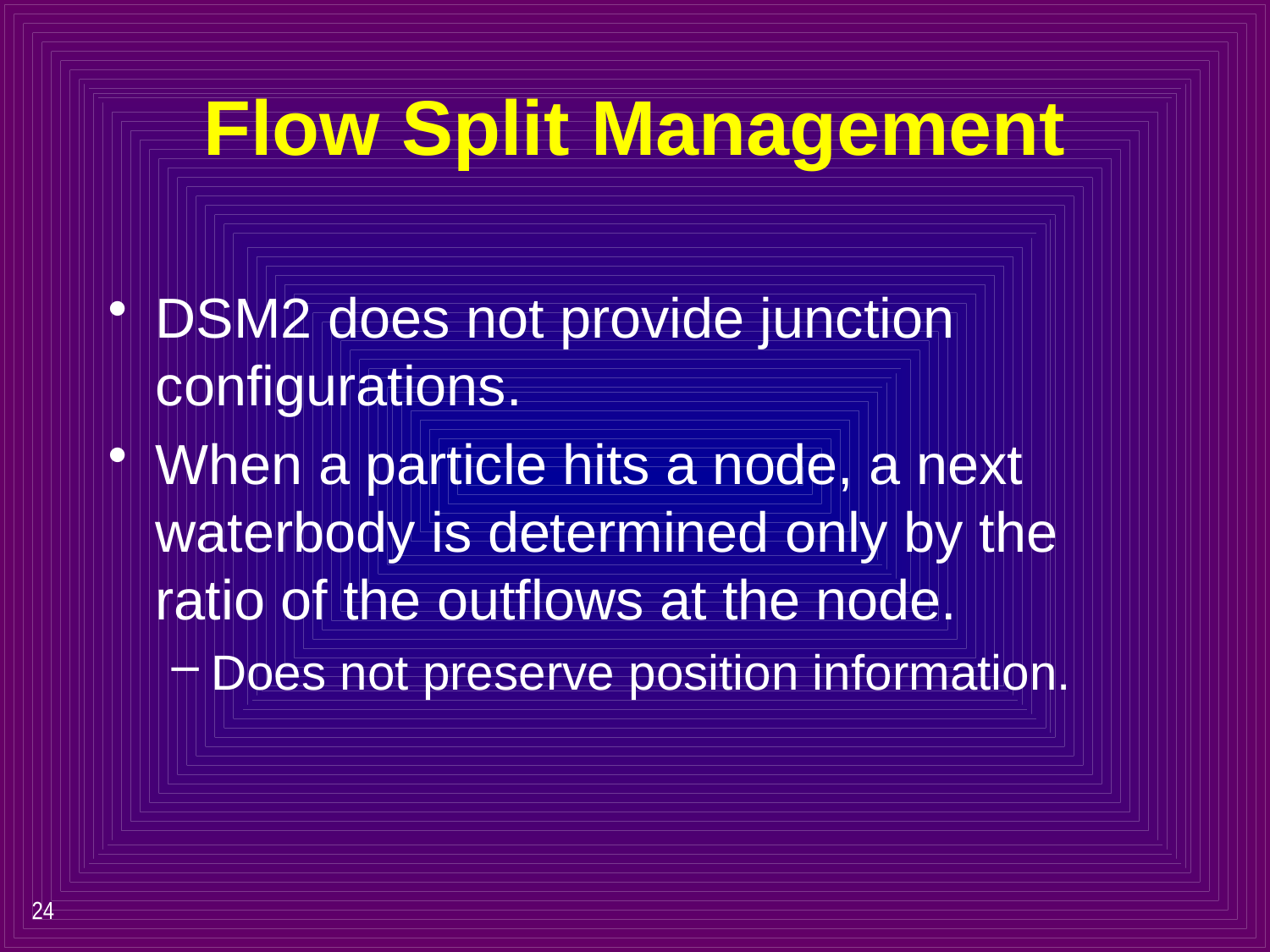

# Flow Split Management
DSM2 does not provide junction configurations.
When a particle hits a node, a next waterbody is determined only by the ratio of the outflows at the node.
Does not preserve position information.
24